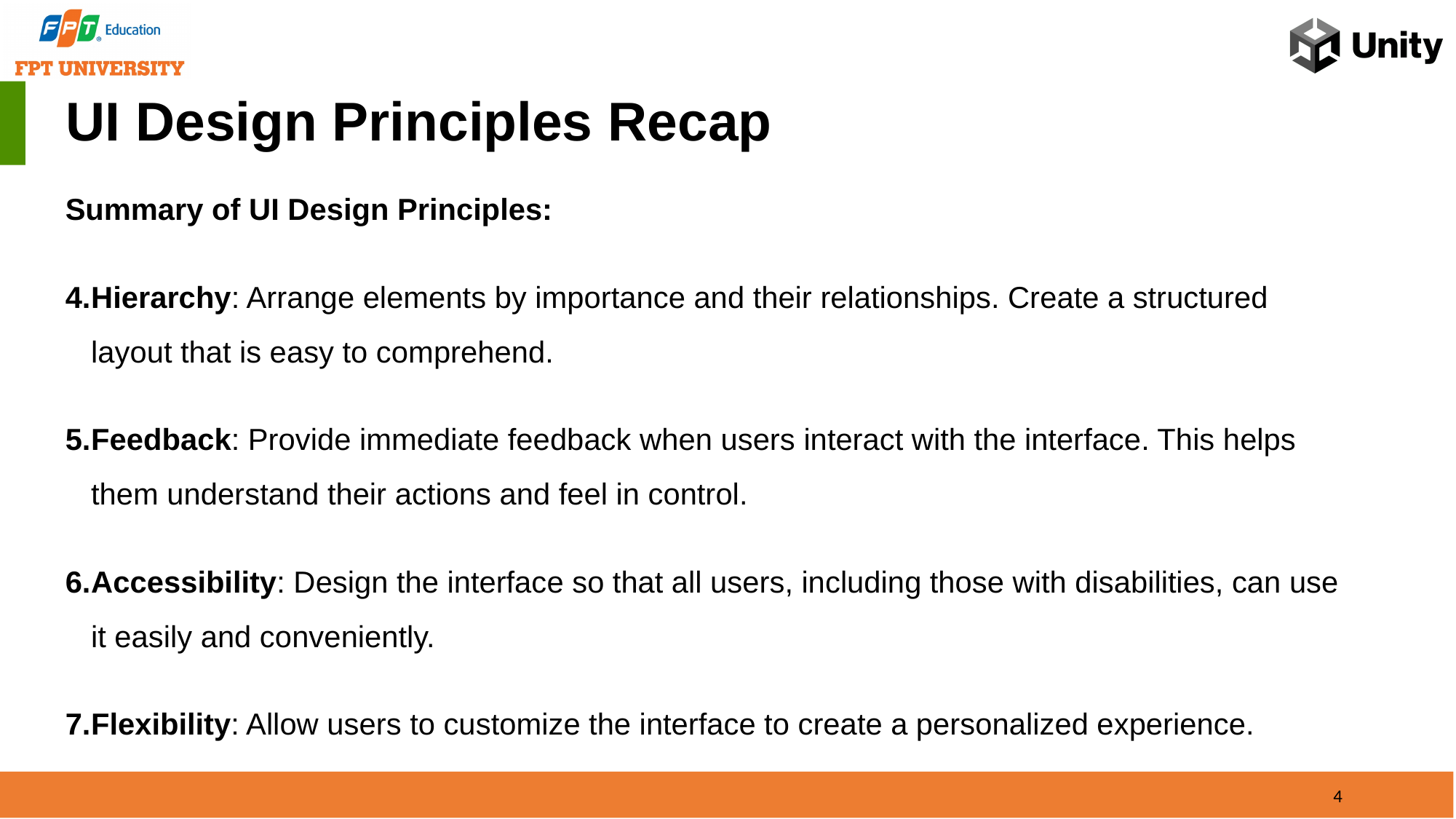

UI Design Principles Recap
Summary of UI Design Principles:
Hierarchy: Arrange elements by importance and their relationships. Create a structured layout that is easy to comprehend.
Feedback: Provide immediate feedback when users interact with the interface. This helps them understand their actions and feel in control.
Accessibility: Design the interface so that all users, including those with disabilities, can use it easily and conveniently.
Flexibility: Allow users to customize the interface to create a personalized experience.
4